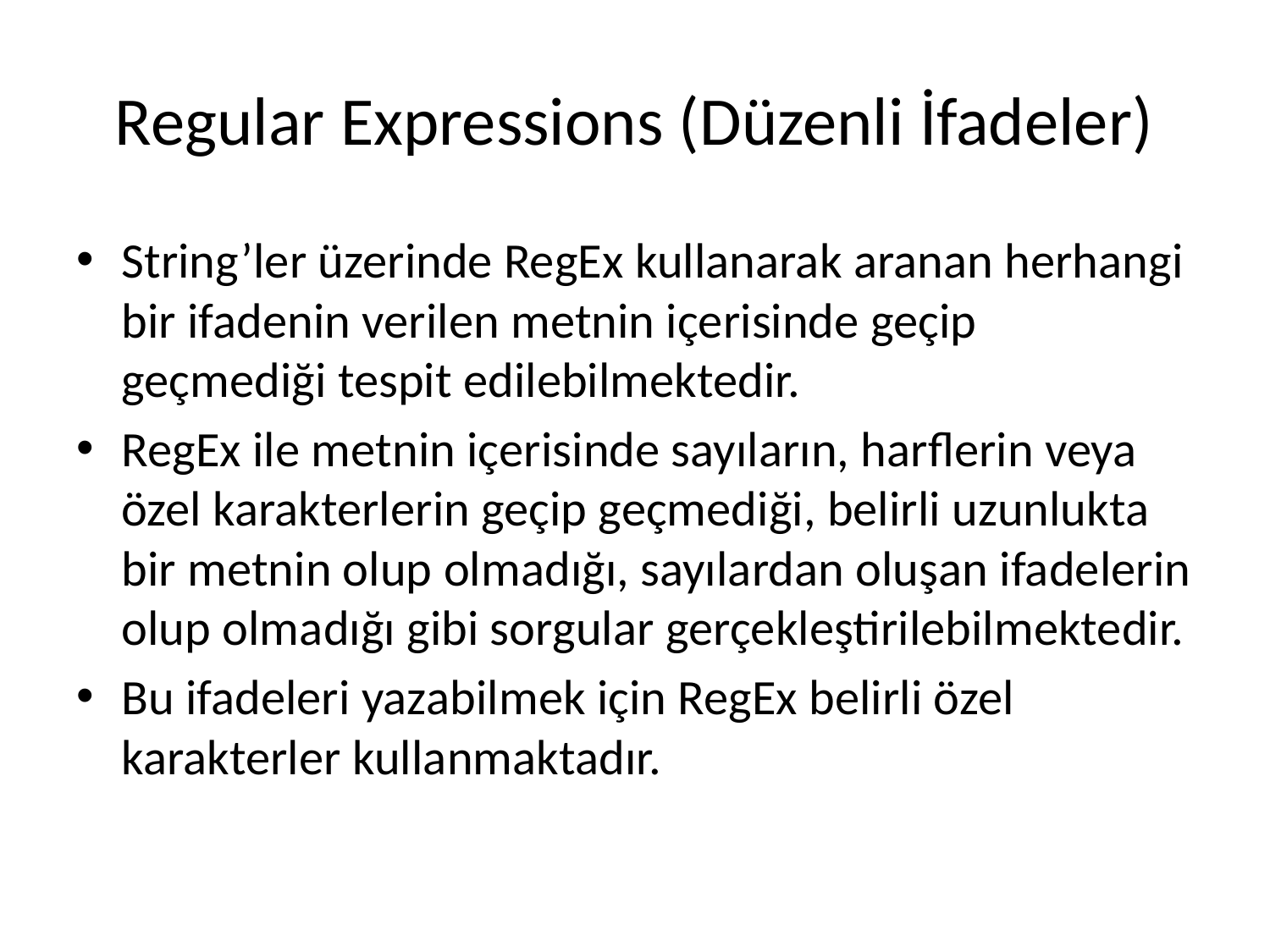

# Regular Expressions (Düzenli İfadeler)
String’ler üzerinde RegEx kullanarak aranan herhangi bir ifadenin verilen metnin içerisinde geçip geçmediği tespit edilebilmektedir.
RegEx ile metnin içerisinde sayıların, harflerin veya özel karakterlerin geçip geçmediği, belirli uzunlukta bir metnin olup olmadığı, sayılardan oluşan ifadelerin olup olmadığı gibi sorgular gerçekleştirilebilmektedir.
Bu ifadeleri yazabilmek için RegEx belirli özel karakterler kullanmaktadır.